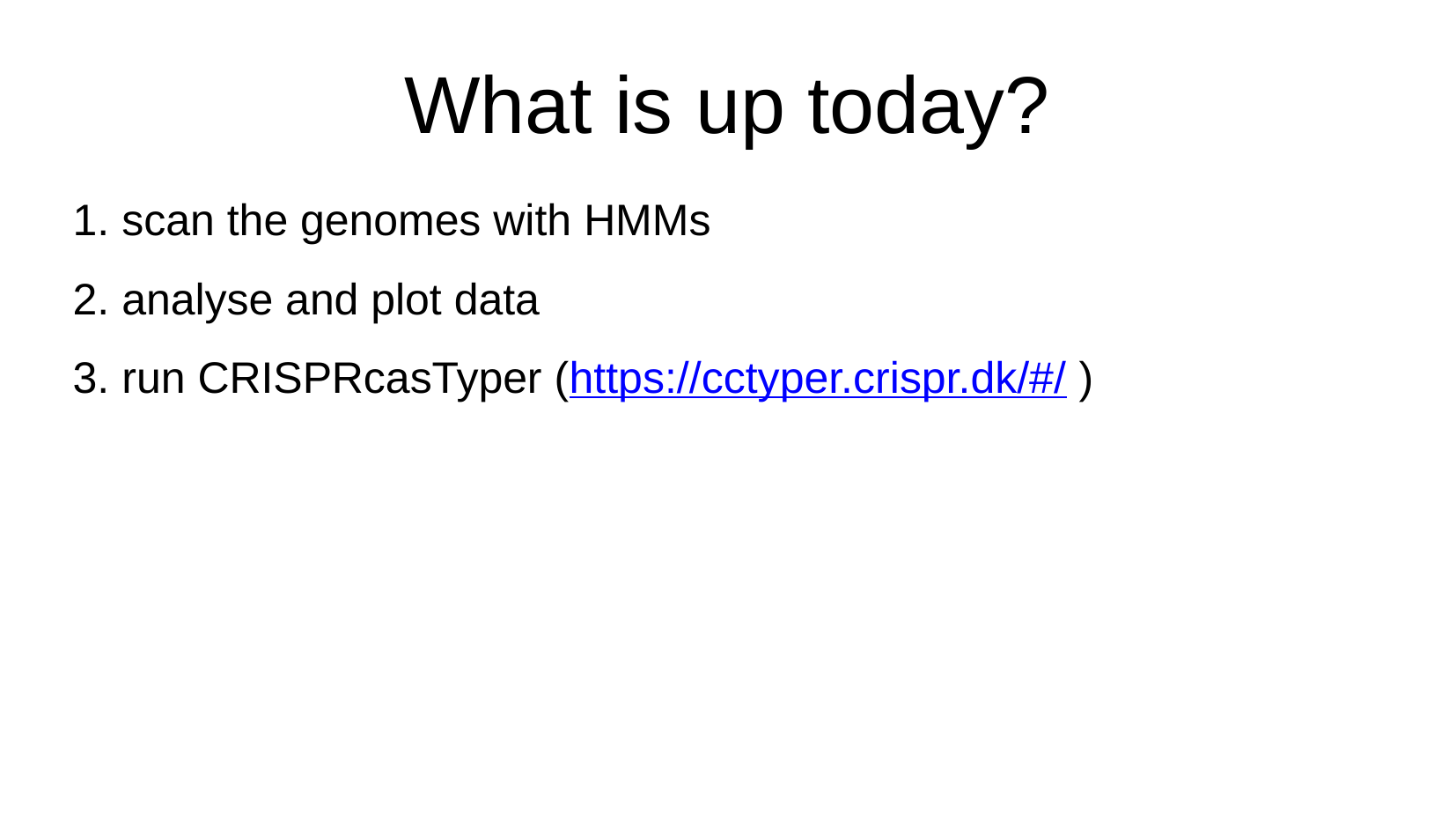

What is up today?
1. scan the genomes with HMMs
2. analyse and plot data
3. run CRISPRcasTyper (https://cctyper.crispr.dk/#/ )